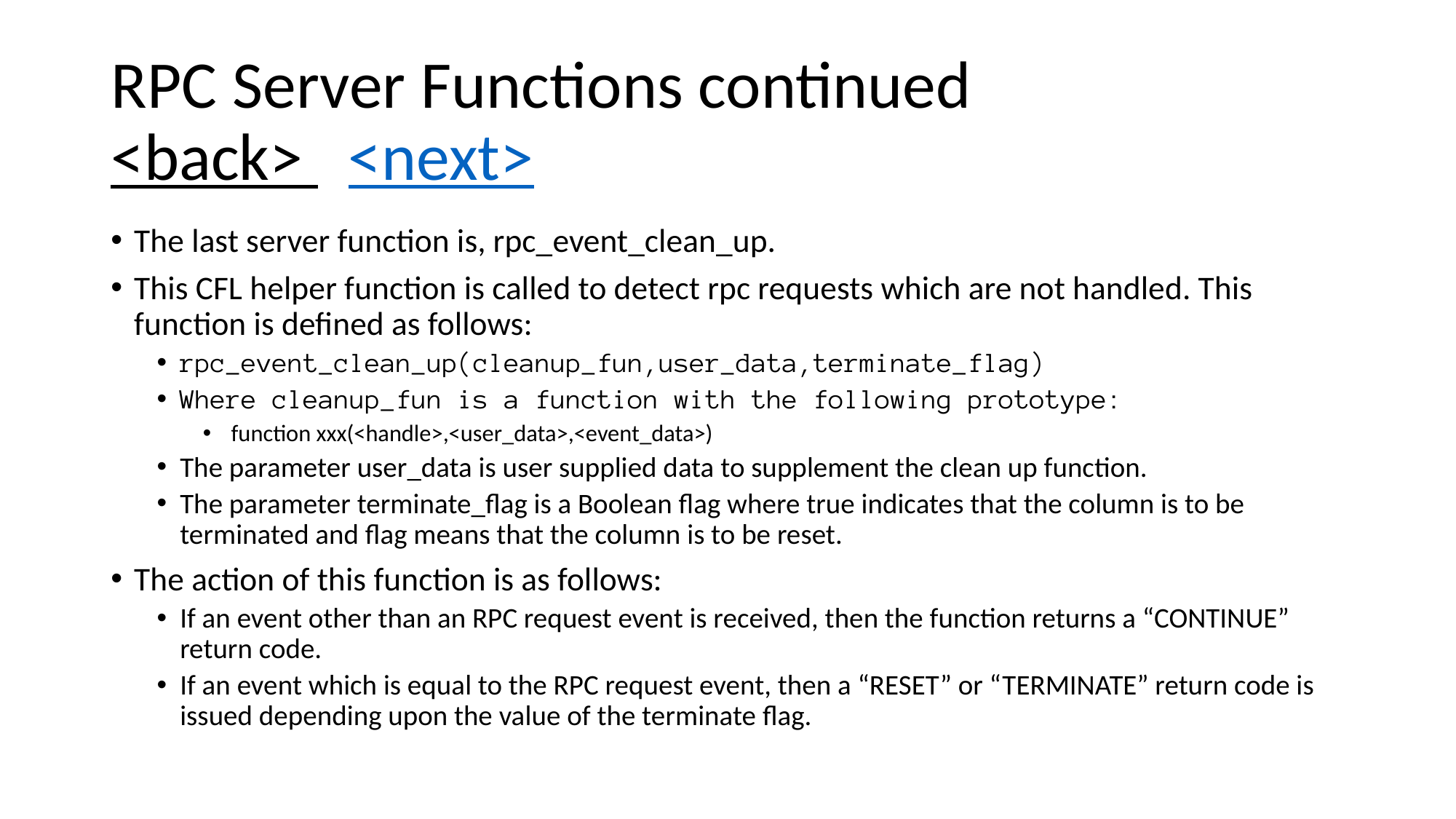

# RPC Server Functions continued <back>   <next>
The last server function is, rpc_event_clean_up.
This CFL helper function is called to detect rpc requests which are not handled. This function is defined as follows:
rpc_event_clean_up(cleanup_fun,user_data,terminate_flag)
Where cleanup_fun is a function with the following prototype:
 function xxx(<handle>,<user_data>,<event_data>)
The parameter user_data is user supplied data to supplement the clean up function.
The parameter terminate_flag is a Boolean flag where true indicates that the column is to be terminated and flag means that the column is to be reset.
The action of this function is as follows:
If an event other than an RPC request event is received, then the function returns a “CONTINUE” return code.
If an event which is equal to the RPC request event, then a “RESET” or “TERMINATE” return code is issued depending upon the value of the terminate flag.